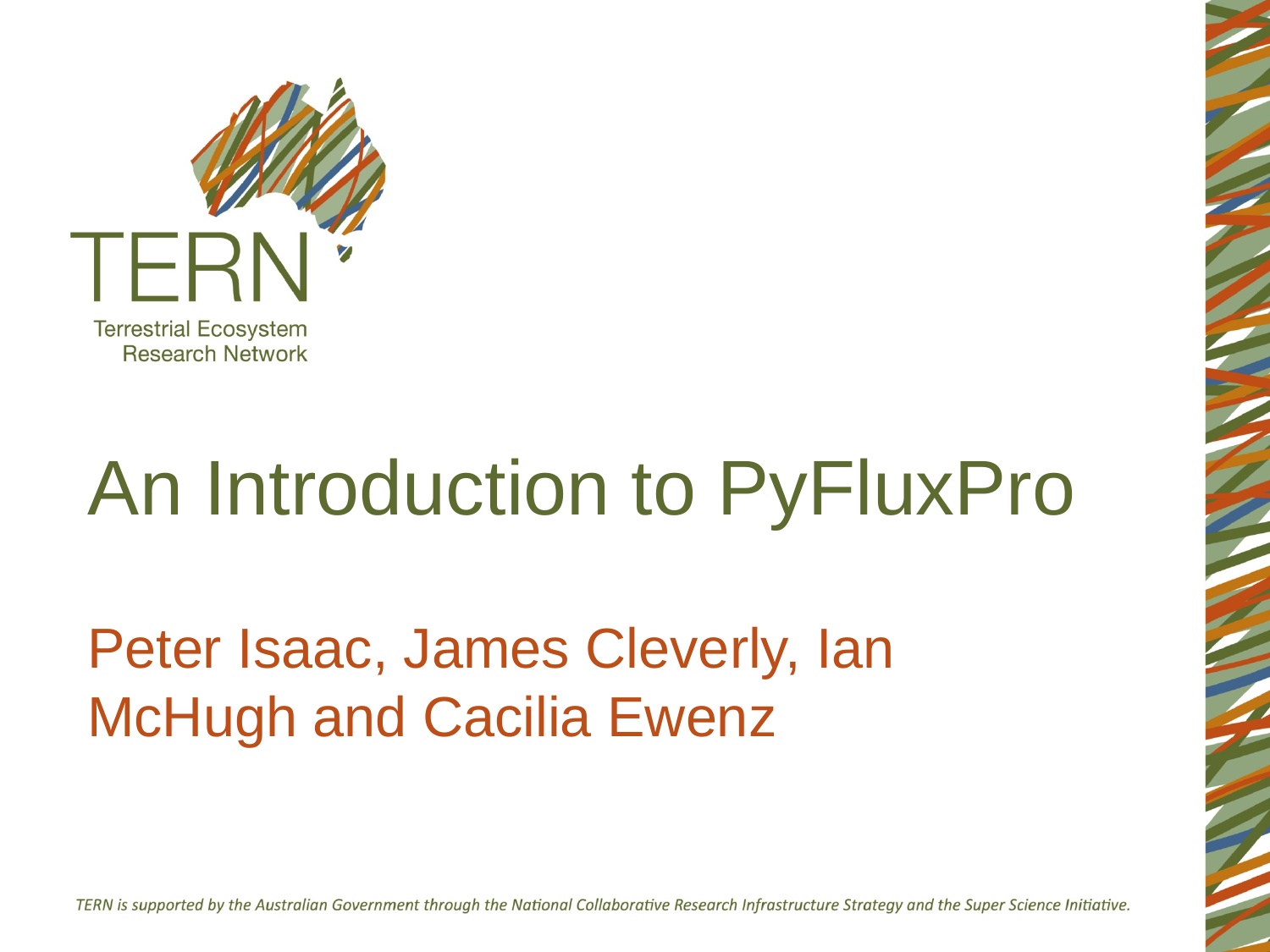

An Introduction to PyFluxPro
Peter Isaac, James Cleverly, Ian McHugh and Cacilia Ewenz